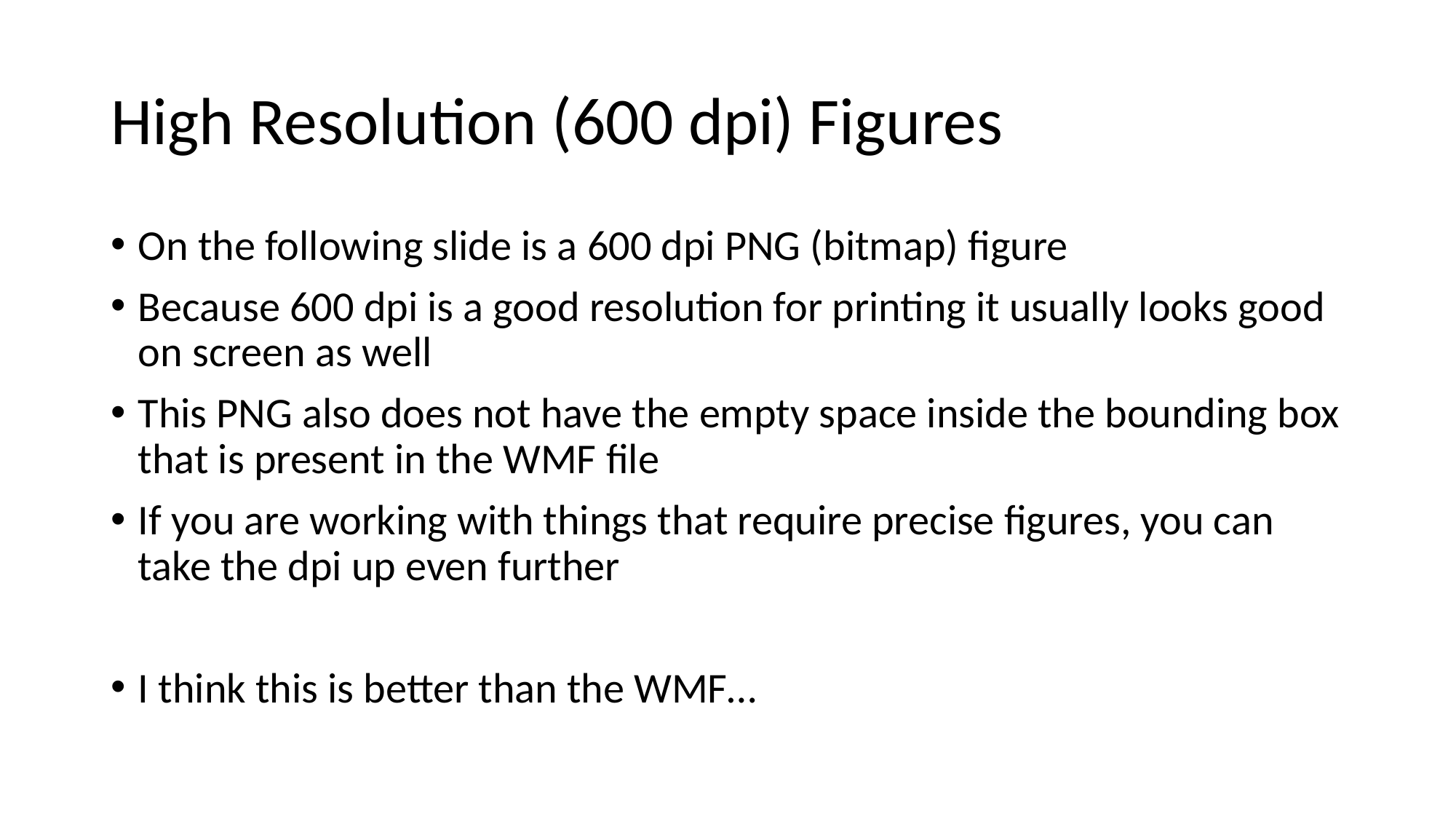

# High Resolution (600 dpi) Figures
On the following slide is a 600 dpi PNG (bitmap) figure
Because 600 dpi is a good resolution for printing it usually looks good on screen as well
This PNG also does not have the empty space inside the bounding box that is present in the WMF file
If you are working with things that require precise figures, you can take the dpi up even further

I think this is better than the WMF…